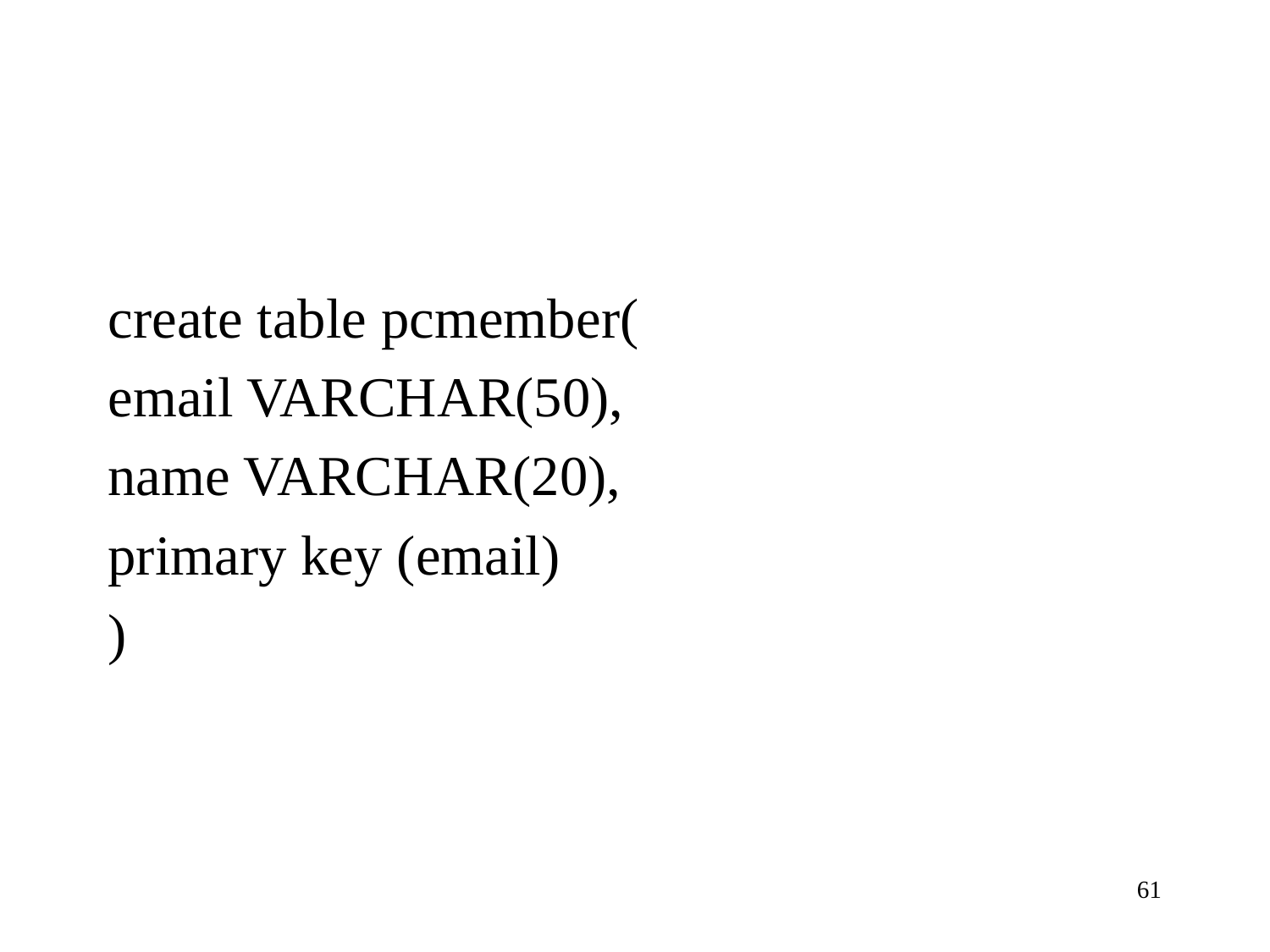

#
create table pcmember(
email VARCHAR(50),
name VARCHAR(20),
primary key (email)
)
61